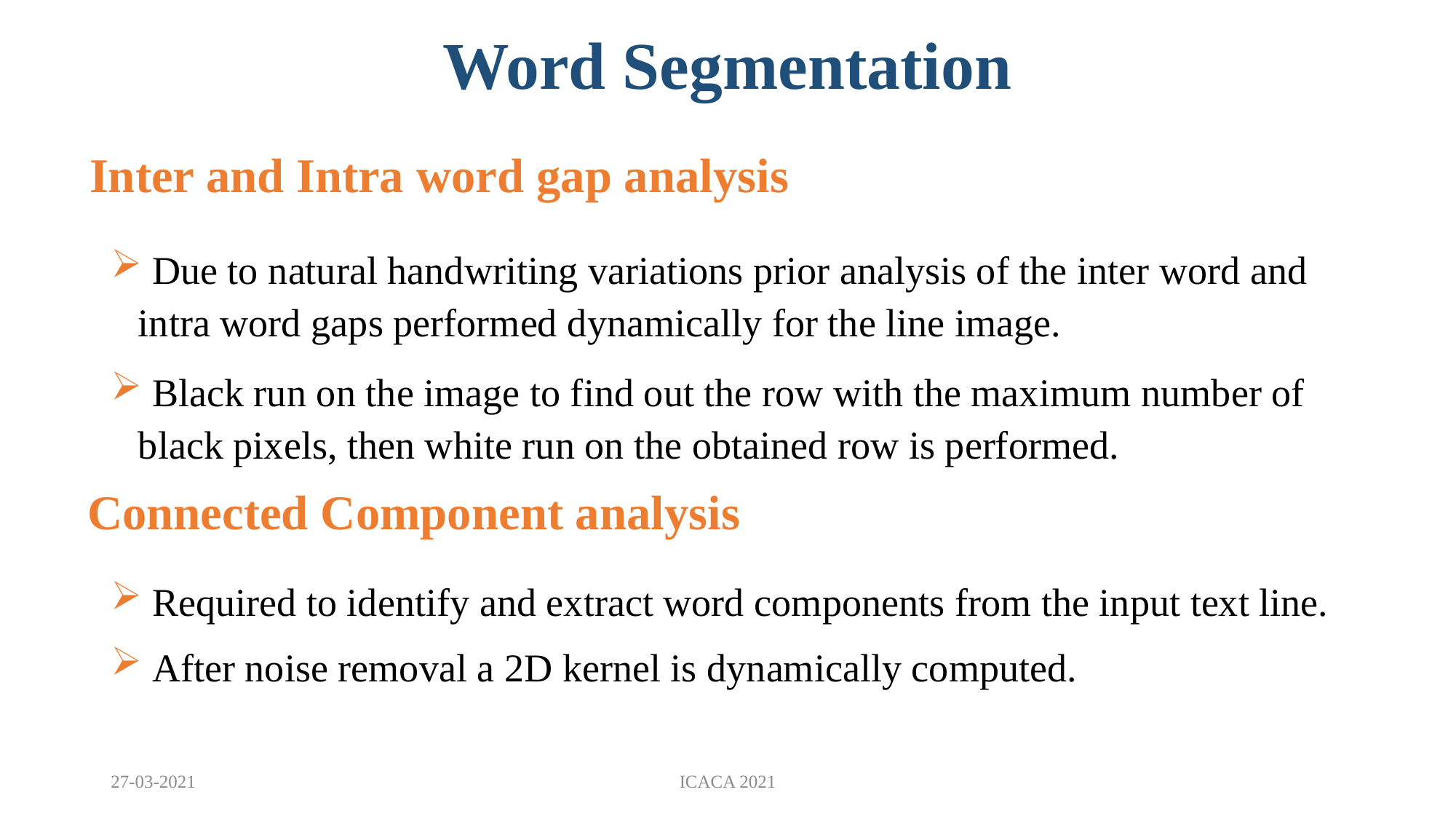

Word Segmentation
# Inter and Intra word gap analysis
 Due to natural handwriting variations prior analysis of the inter word and intra word gaps performed dynamically for the line image.
 Black run on the image to find out the row with the maximum number of black pixels, then white run on the obtained row is performed.

Connected Component analysis
 Required to identify and extract word components from the input text line.
 After noise removal a 2D kernel is dynamically computed.

27-03-2021
9
ICACA 2021